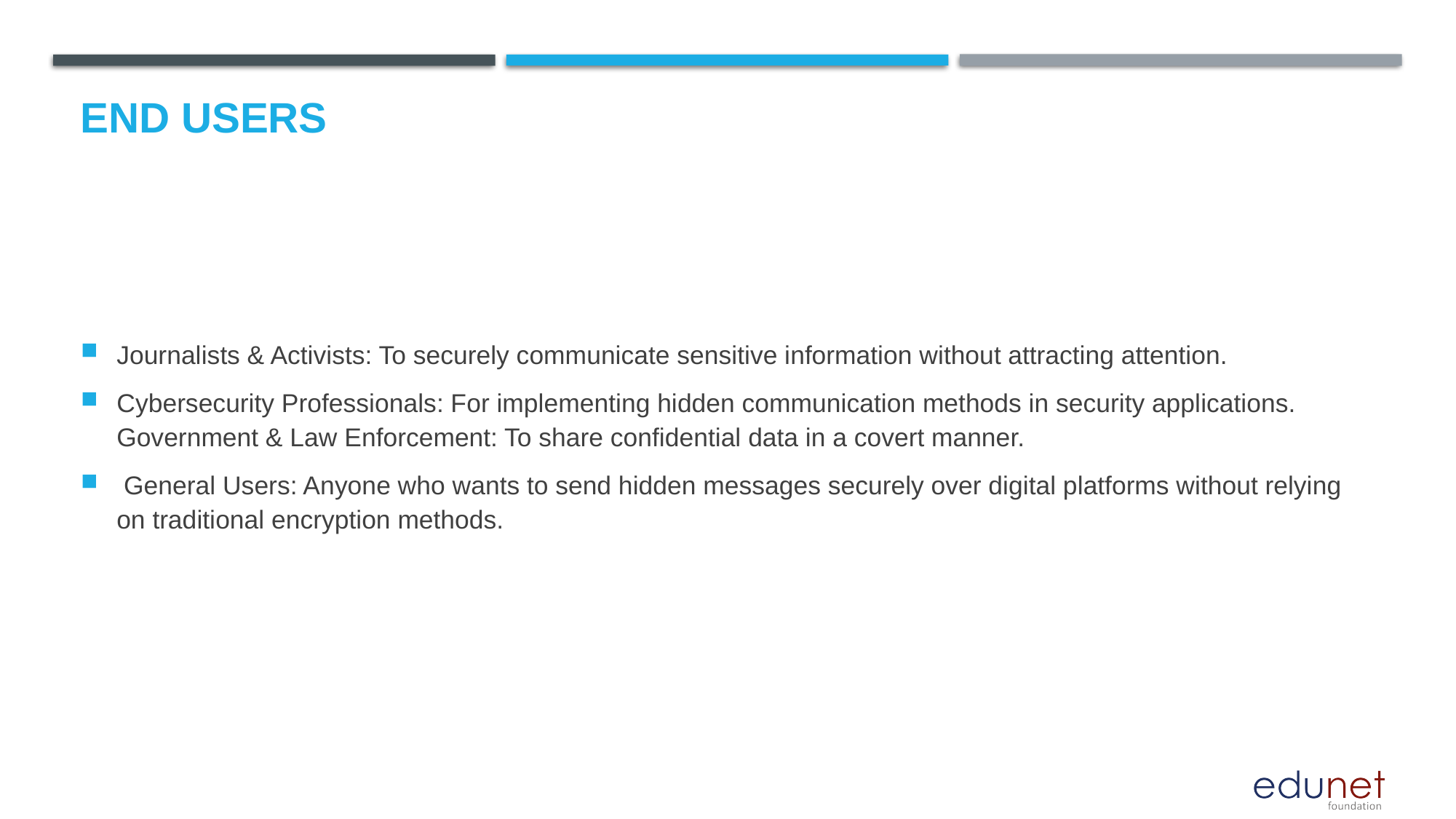

# End users
Journalists & Activists: To securely communicate sensitive information without attracting attention.
Cybersecurity Professionals: For implementing hidden communication methods in security applications. Government & Law Enforcement: To share confidential data in a covert manner.
 General Users: Anyone who wants to send hidden messages securely over digital platforms without relying on traditional encryption methods.